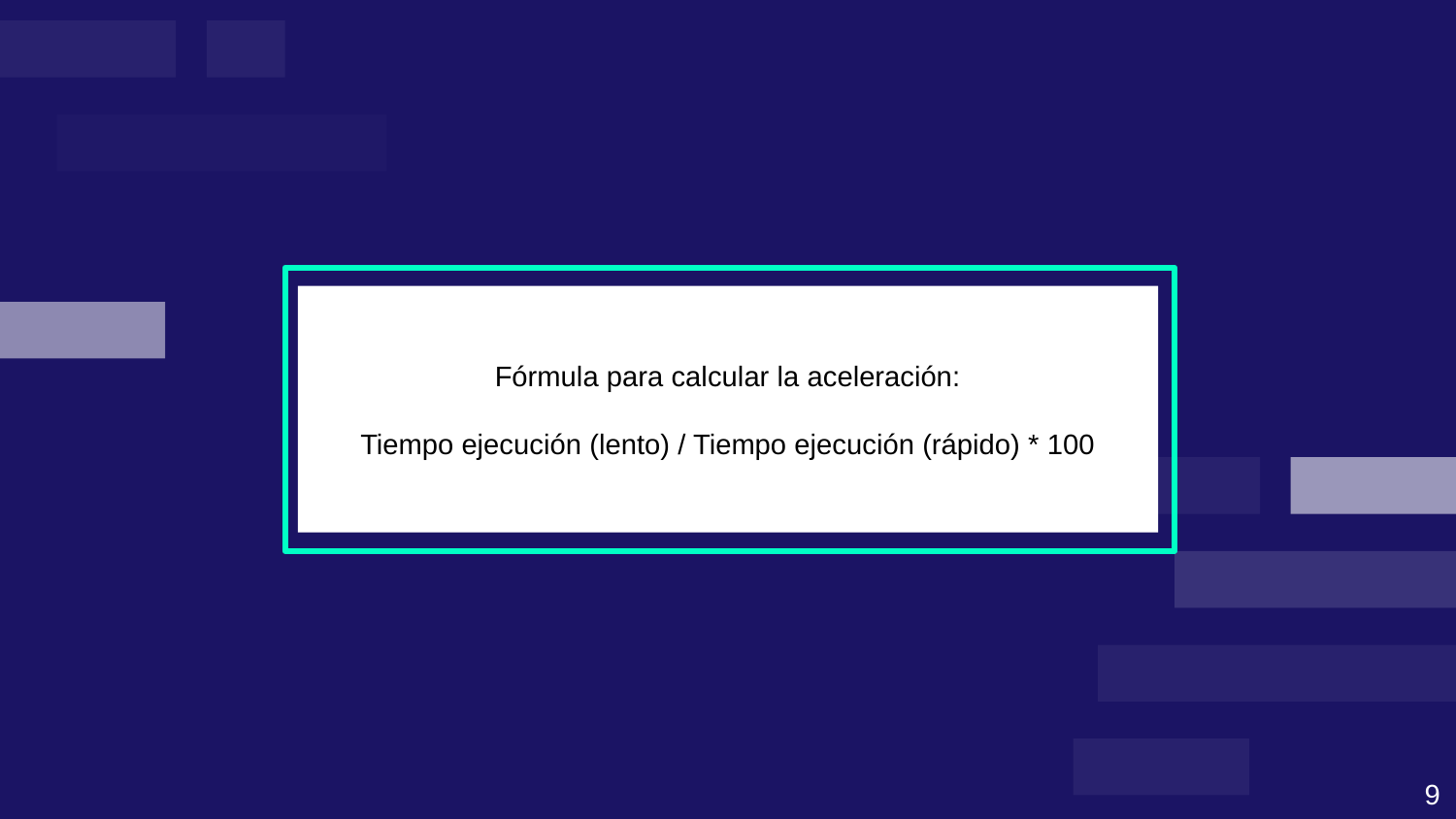

Fórmula para calcular la aceleración:

Tiempo ejecución (lento) / Tiempo ejecución (rápido) * 100

9